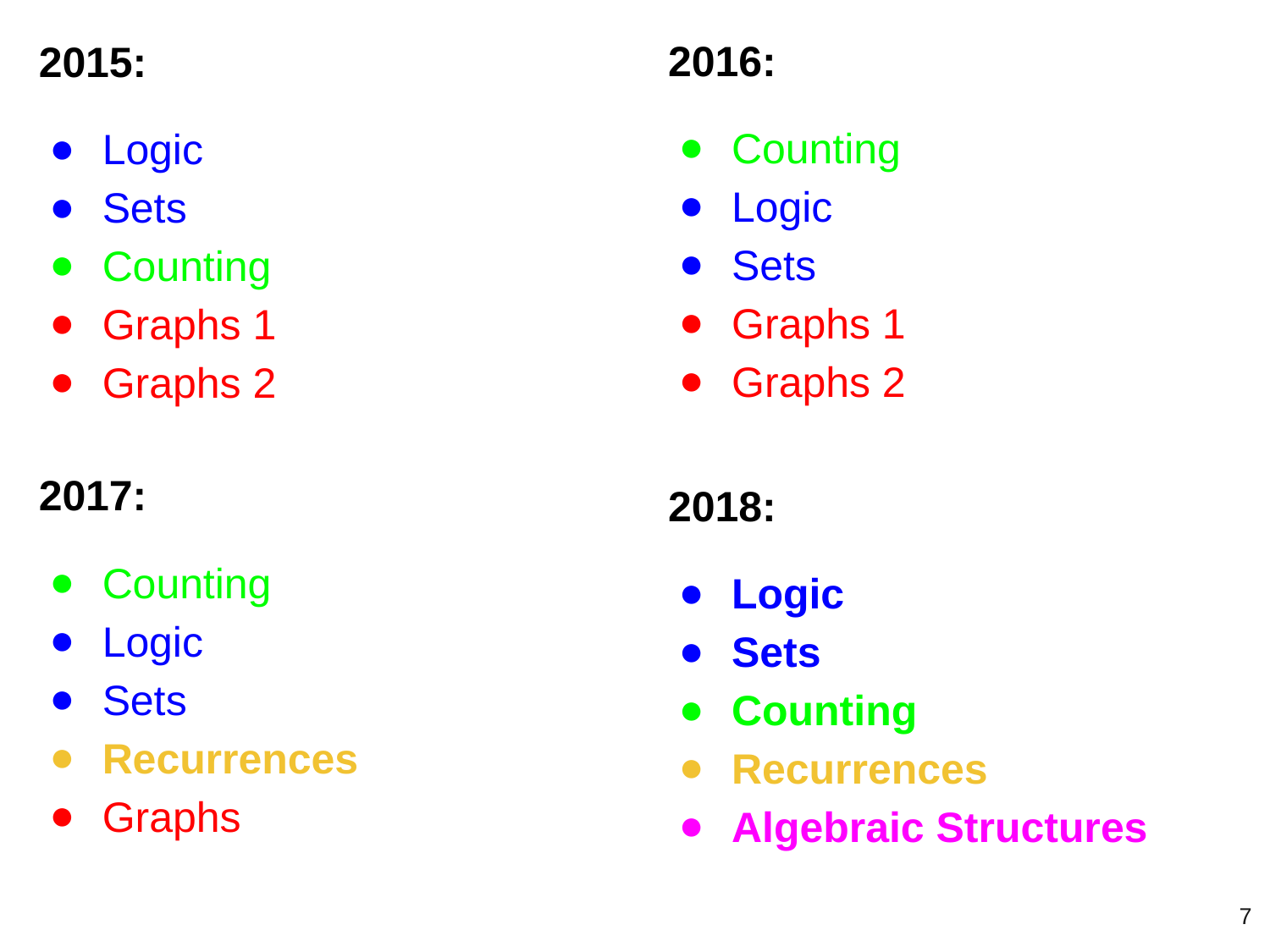

2016:

Counting
Logic
Sets
Graphs 1
Graphs 2
2015:

Logic
Sets
Counting
Graphs 1
Graphs 2
2017:

Counting
Logic
Sets
Recurrences
Graphs
2018:

Logic
Sets
Counting
Recurrences
Algebraic Structures
7